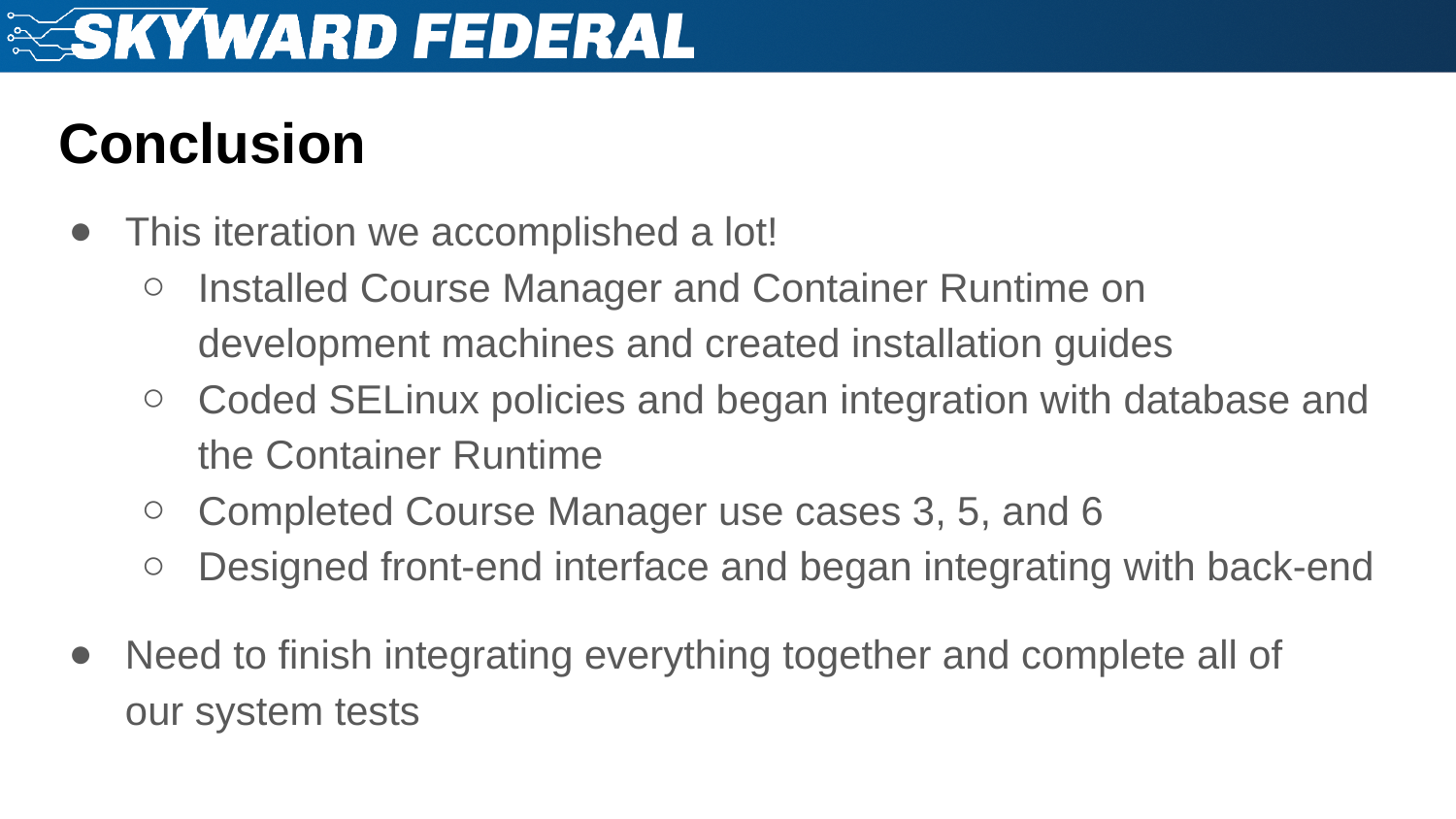

# Conclusion
This iteration we accomplished a lot!
Installed Course Manager and Container Runtime on development machines and created installation guides
Coded SELinux policies and began integration with database and the Container Runtime
Completed Course Manager use cases 3, 5, and 6
Designed front-end interface and began integrating with back-end

Need to finish integrating everything together and complete all of our system tests